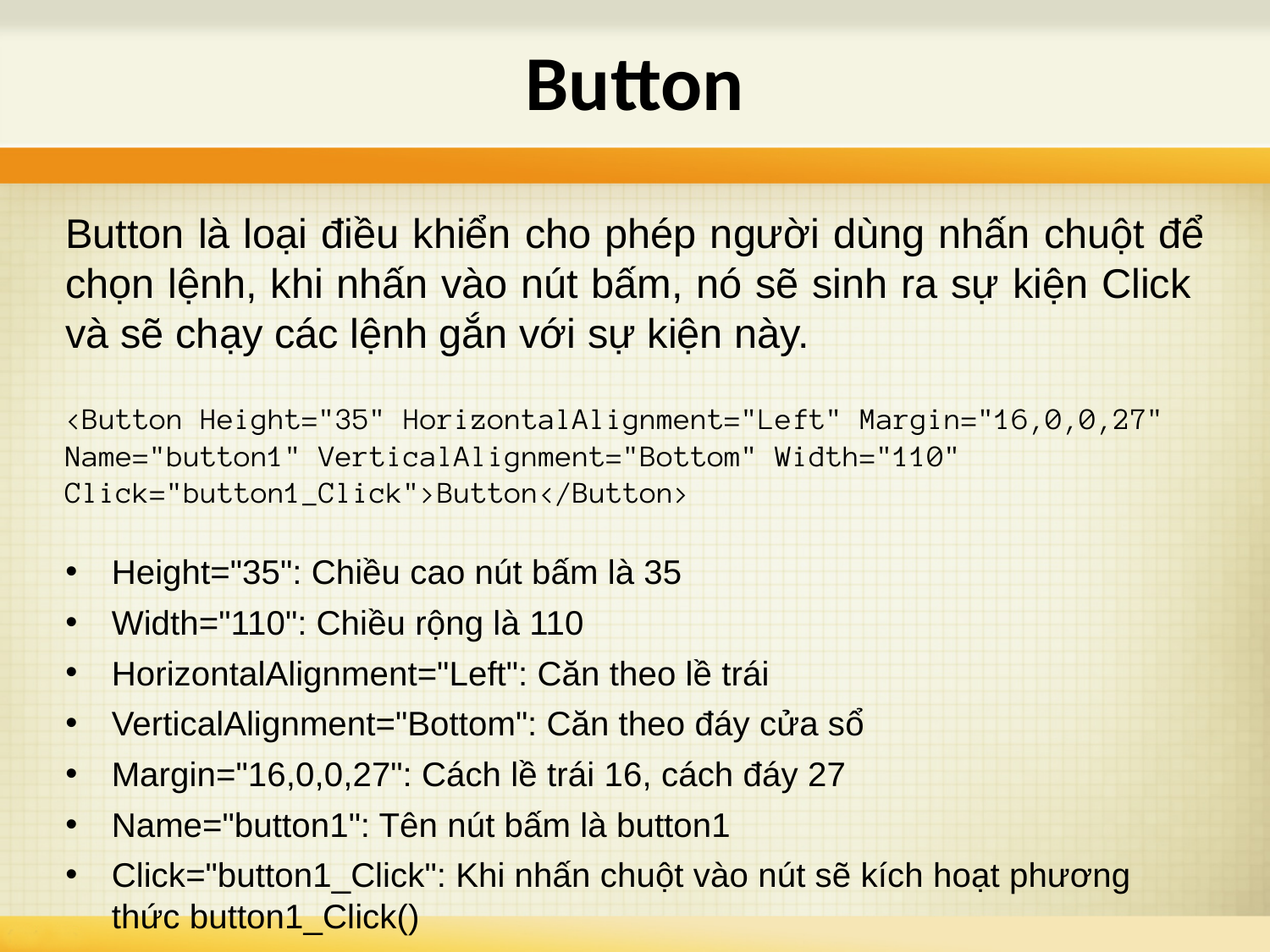

# Button
Button là loại điều khiển cho phép người dùng nhấn chuột để chọn lệnh, khi nhấn vào nút bấm, nó sẽ sinh ra sự kiện Click  và sẽ chạy các lệnh gắn với sự kiện này.

<Button Height="35" HorizontalAlignment="Left" Margin="16,0,0,27" Name="button1" VerticalAlignment="Bottom" Width="110" Click="button1_Click">Button</Button>

Height="35": Chiều cao nút bấm là 35
Width="110": Chiều rộng là 110
HorizontalAlignment="Left": Căn theo lề trái
VerticalAlignment="Bottom": Căn theo đáy cửa sổ
Margin="16,0,0,27": Cách lề trái 16, cách đáy 27
Name="button1": Tên nút bấm là button1
Click="button1_Click": Khi nhấn chuột vào nút sẽ kích hoạt phương thức button1_Click()